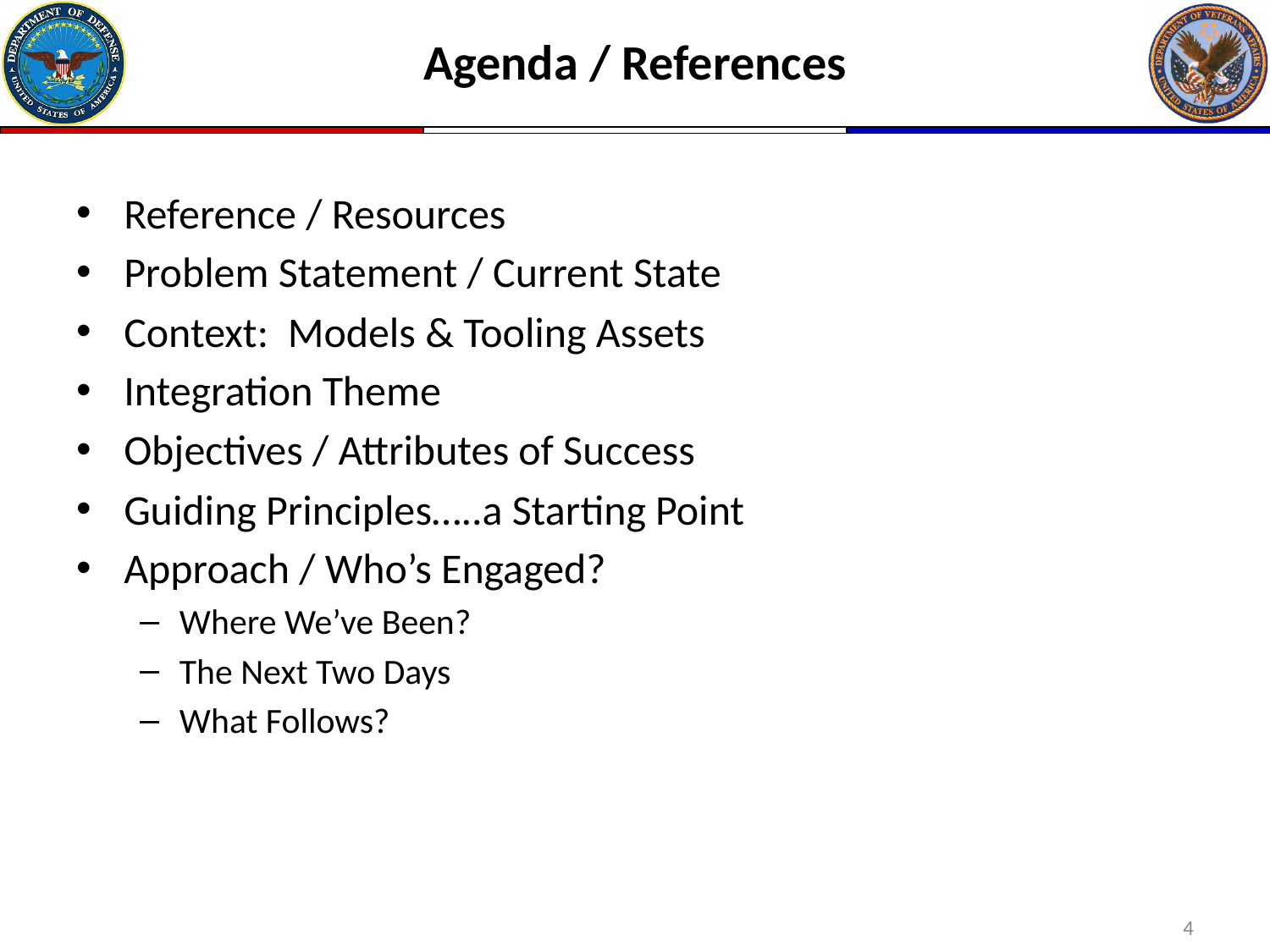

# Agenda / References
Reference / Resources
Problem Statement / Current State
Context:  Models & Tooling Assets
Integration Theme
Objectives / Attributes of Success
Guiding Principles…..a Starting Point
Approach / Who’s Engaged?
Where We’ve Been?
The Next Two Days
What Follows?
4